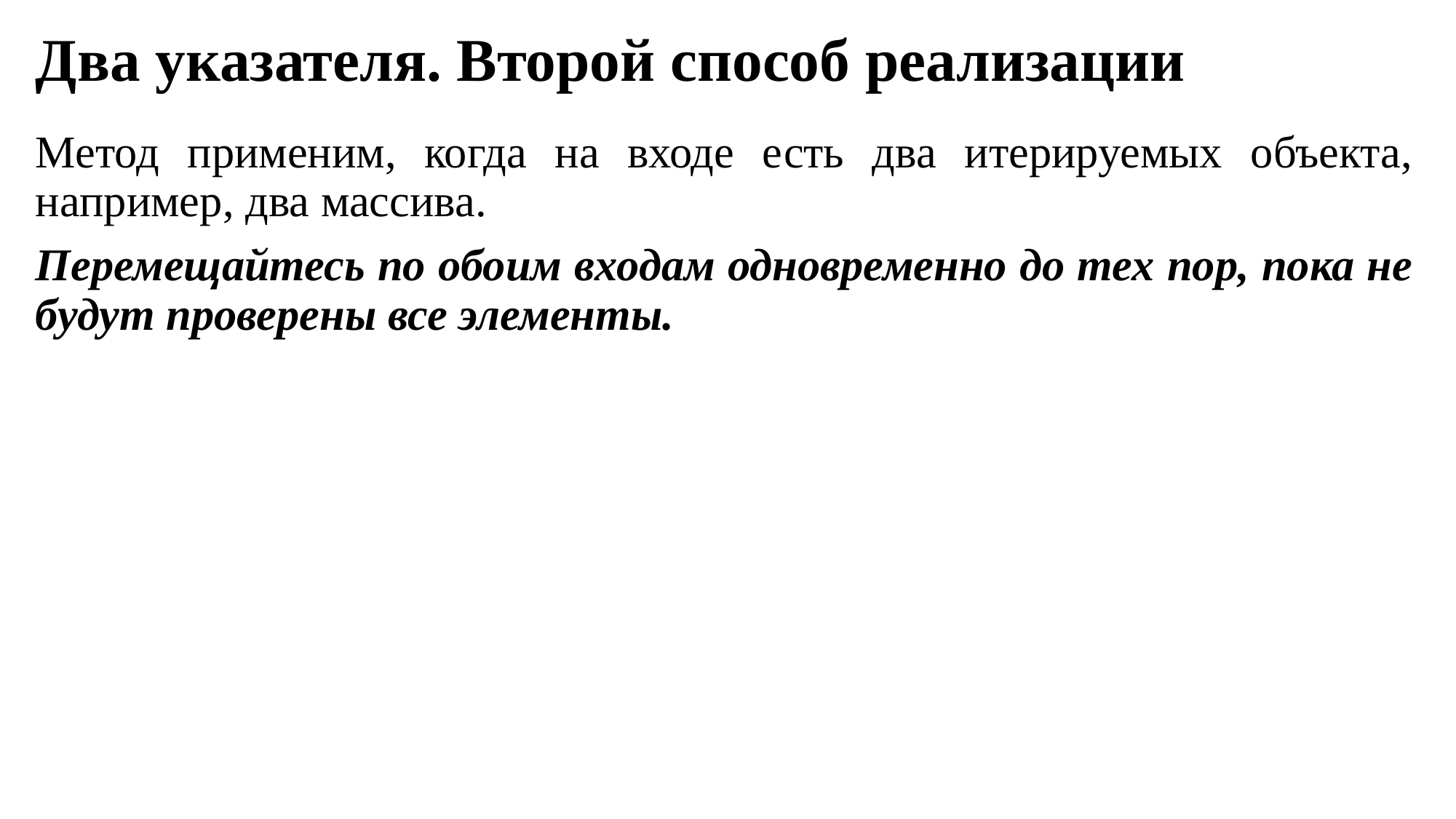

# Два указателя. Второй способ реализации
Метод применим, когда на входе есть два итерируемых объекта, например, два массива.
Перемещайтесь по обоим входам одновременно до тех пор, пока не будут проверены все элементы.